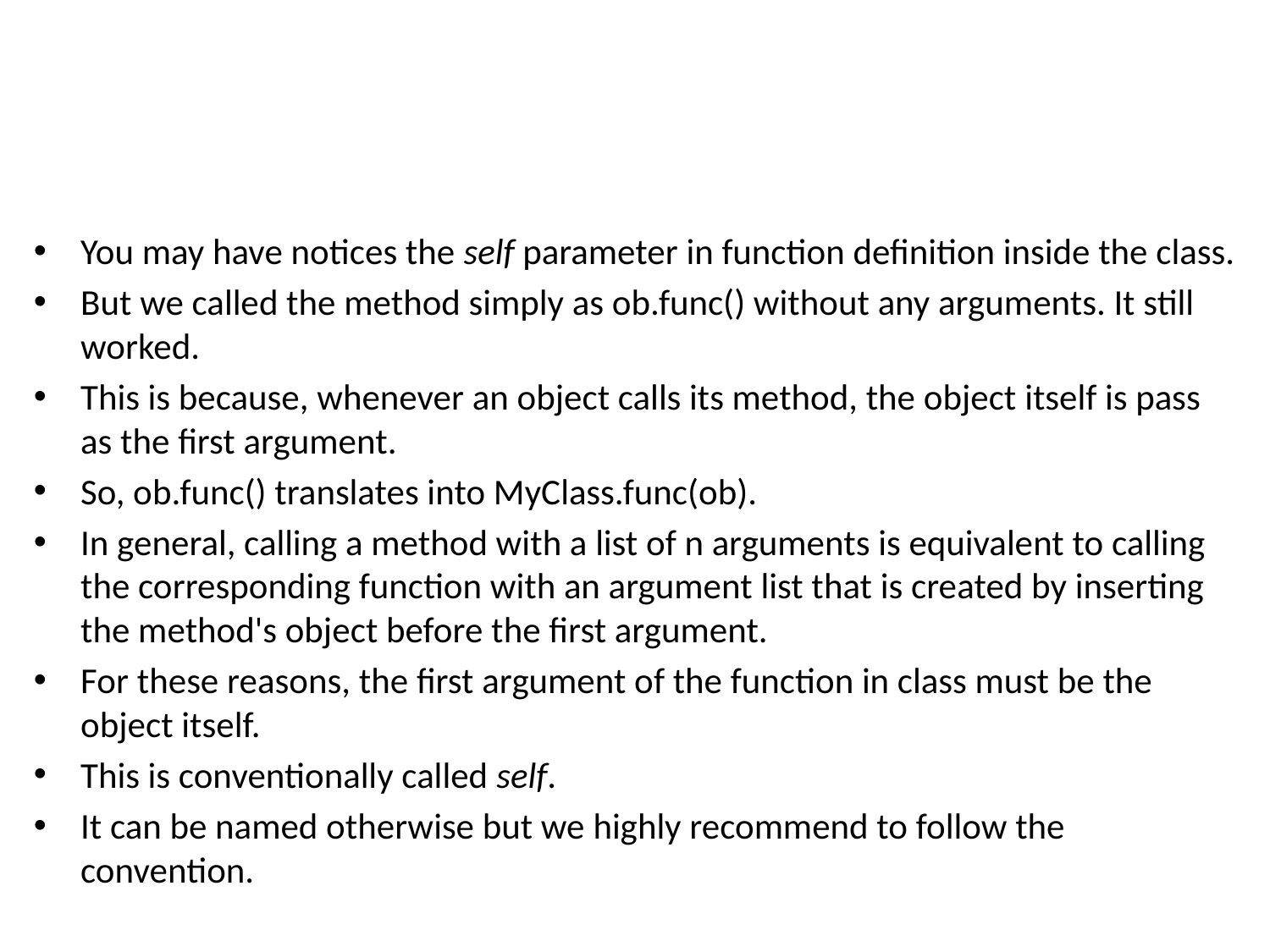

#
You may have notices the self parameter in function definition inside the class.
But we called the method simply as ob.func() without any arguments. It still worked.
This is because, whenever an object calls its method, the object itself is pass as the first argument.
So, ob.func() translates into MyClass.func(ob).
In general, calling a method with a list of n arguments is equivalent to calling the corresponding function with an argument list that is created by inserting the method's object before the first argument.
For these reasons, the first argument of the function in class must be the object itself.
This is conventionally called self.
It can be named otherwise but we highly recommend to follow the convention.